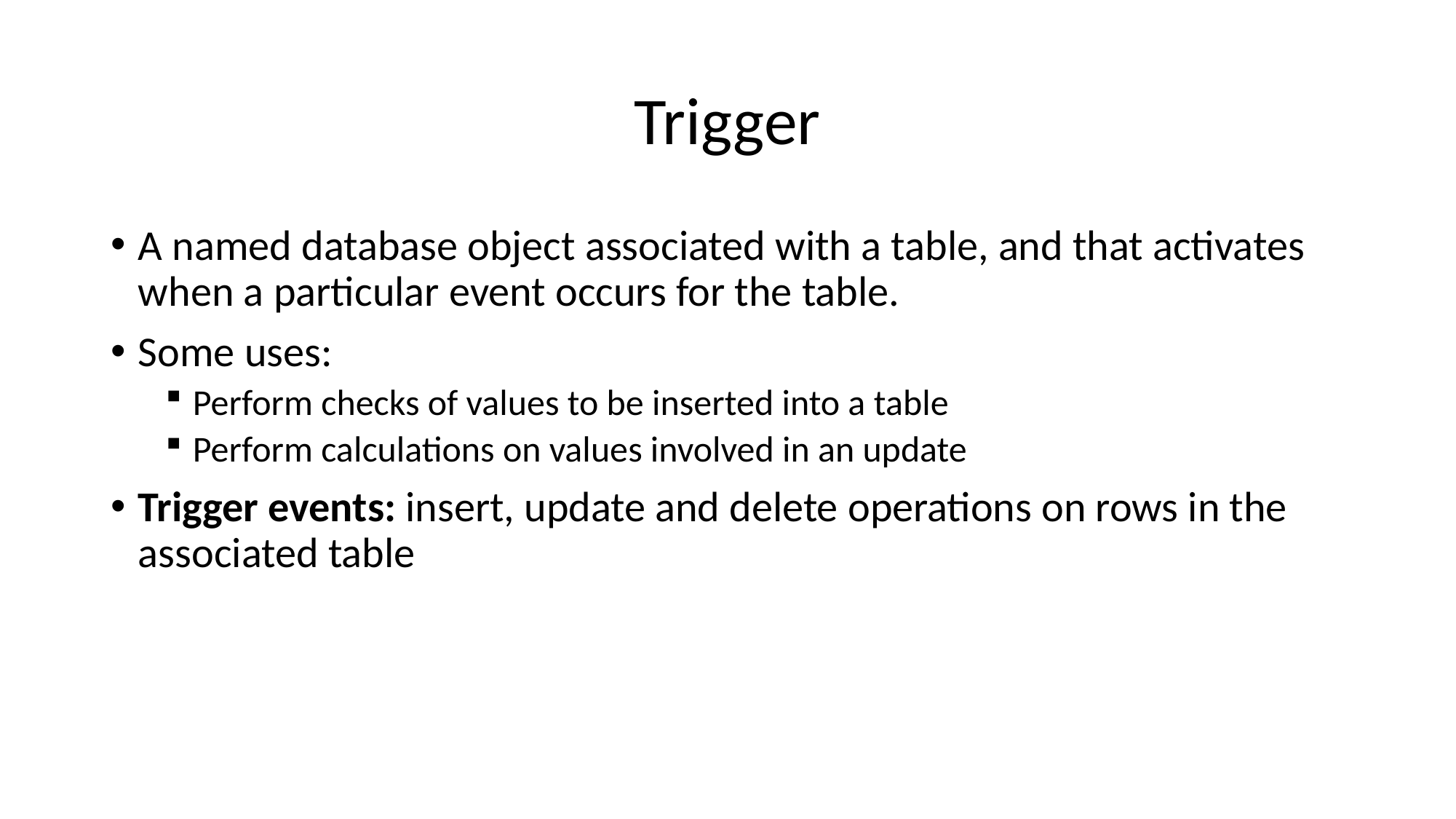

# Trigger
A named database object associated with a table, and that activates when a particular event occurs for the table.
Some uses:
Perform checks of values to be inserted into a table
Perform calculations on values involved in an update
Trigger events: insert, update and delete operations on rows in the associated table